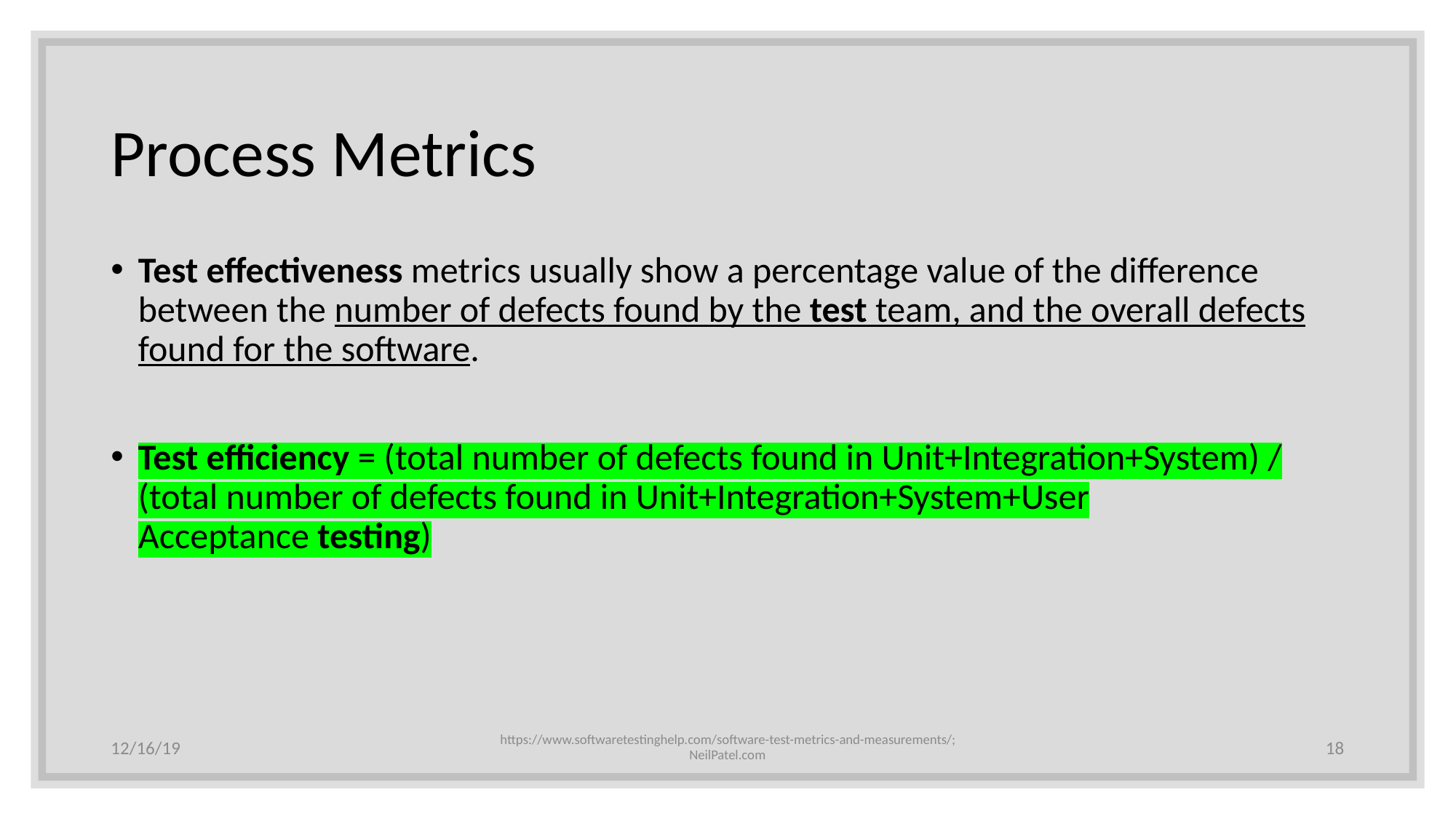

# Process Metrics
Test effectiveness metrics usually show a percentage value of the difference between the number of defects found by the test team, and the overall defects found for the software.

Test efficiency = (total number of defects found in Unit+Integration+System) / (total number of defects found in Unit+Integration+System+User Acceptance testing)
12/16/19
https://www.softwaretestinghelp.com/software-test-metrics-and-measurements/; NeilPatel.com
18